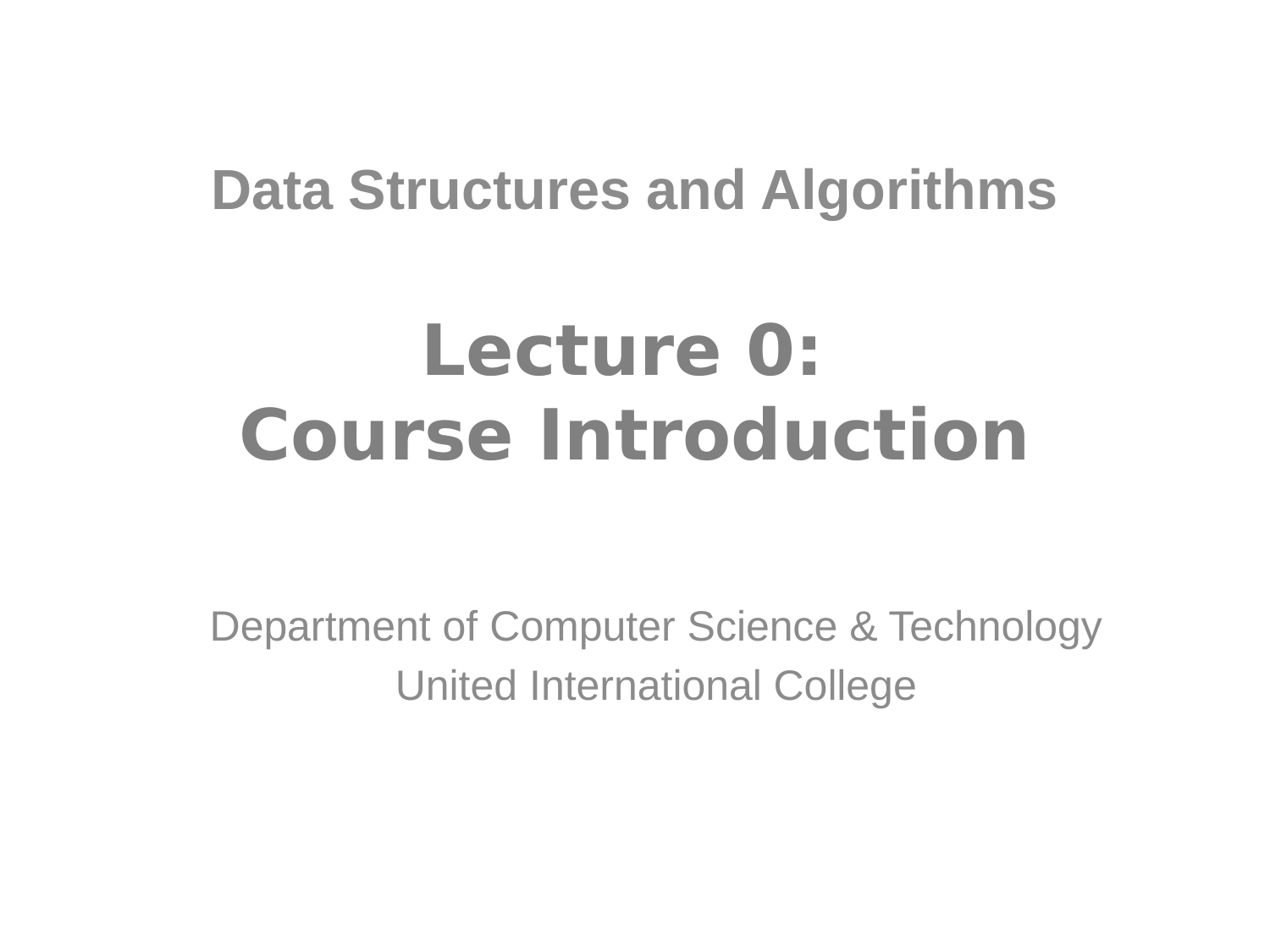

# Data Structures and Algorithms Lecture 0: Course Introduction
Department of Computer Science & Technology
United International College